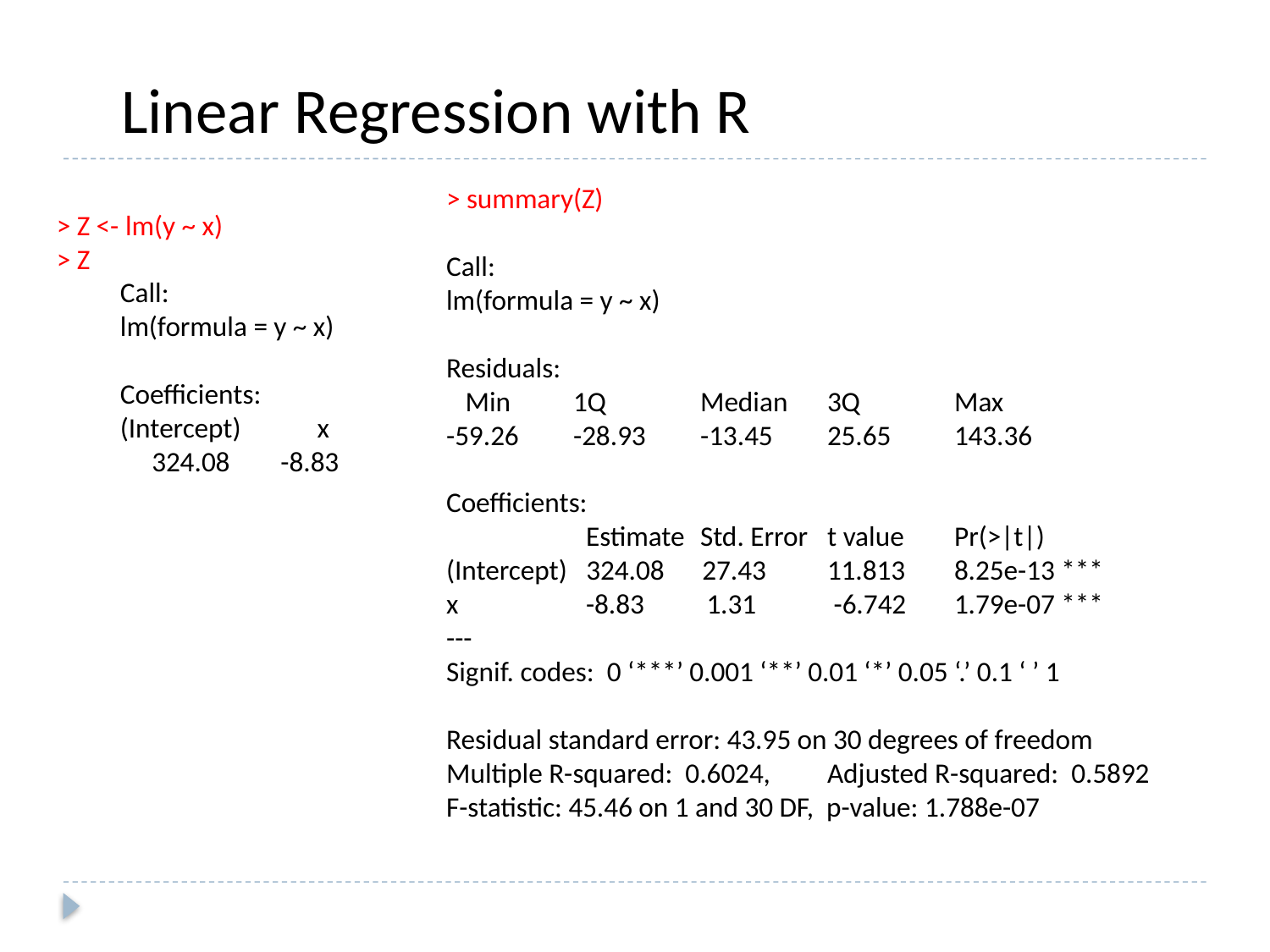

Linear Regression with R
> summary(Z)

Call:
lm(formula = y ~ x)

Residuals:
   Min	1Q 	Median     	3Q    	Max
-59.26 	-28.93	-13.45  	25.65 	143.36

Coefficients:
            	  Estimate 	Std. Error 	t value 	Pr(>|t|)
(Intercept)   324.08      27.43  	11.813 	8.25e-13 ***
x              	  -8.83      	 1.31 	 -6.742 	1.79e-07 ***
---
Signif. codes:  0 ‘***’ 0.001 ‘**’ 0.01 ‘*’ 0.05 ‘.’ 0.1 ‘ ’ 1

Residual standard error: 43.95 on 30 degrees of freedom
Multiple R-squared:  0.6024,	Adjusted R-squared:  0.5892
F-statistic: 45.46 on 1 and 30 DF,  p-value: 1.788e-07
> Z <- lm(y ~ x)
> Z
Call:
lm(formula = y ~ x)

Coefficients:
(Intercept)            x
     324.08        -8.83